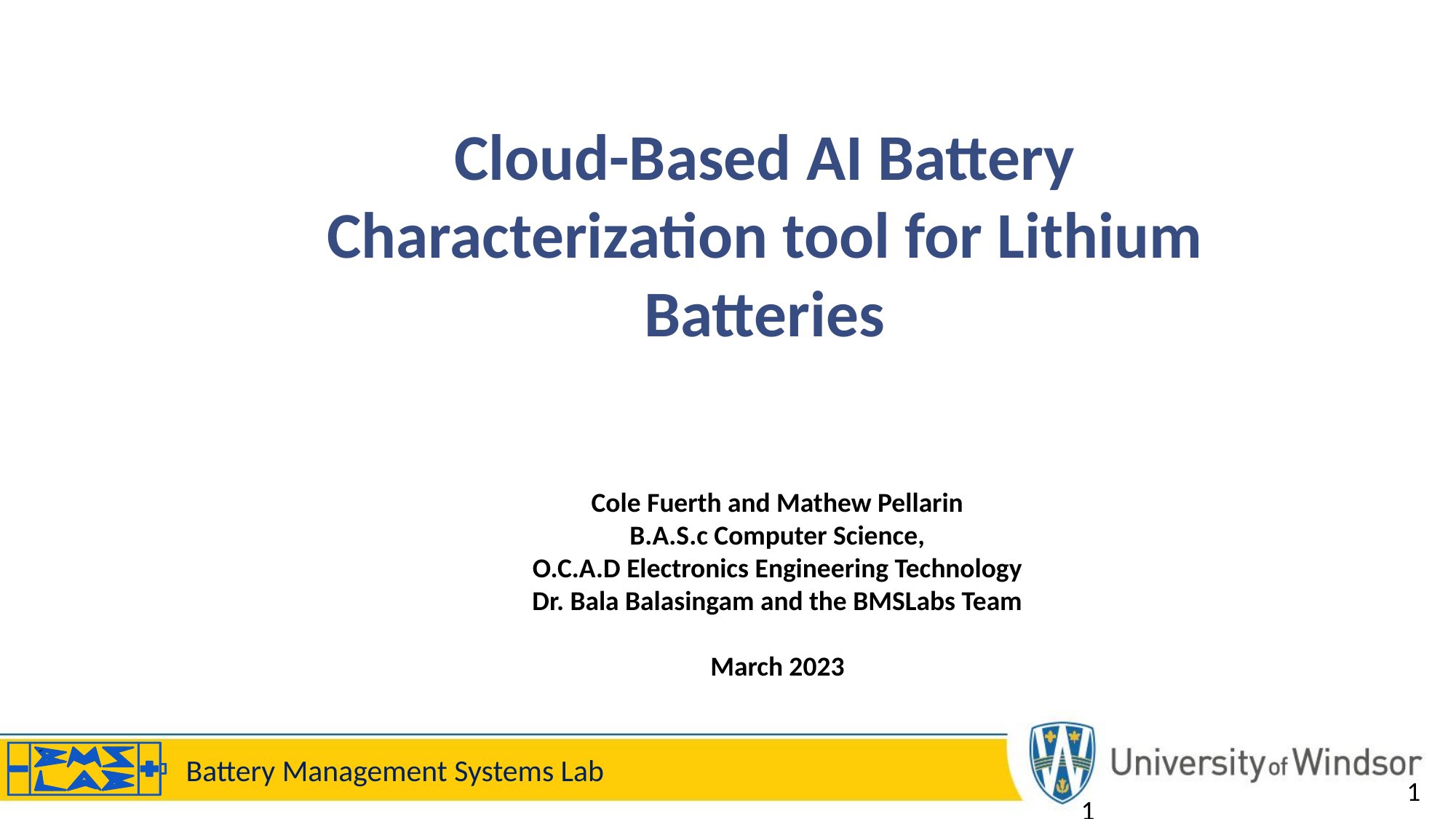

Cloud-Based AI Battery Characterization tool for Lithium Batteries
Cole Fuerth and Mathew Pellarin
B.A.S.c Computer Science,
O.C.A.D Electronics Engineering Technology
Dr. Bala Balasingam and the BMSLabs Team

March 2023
1